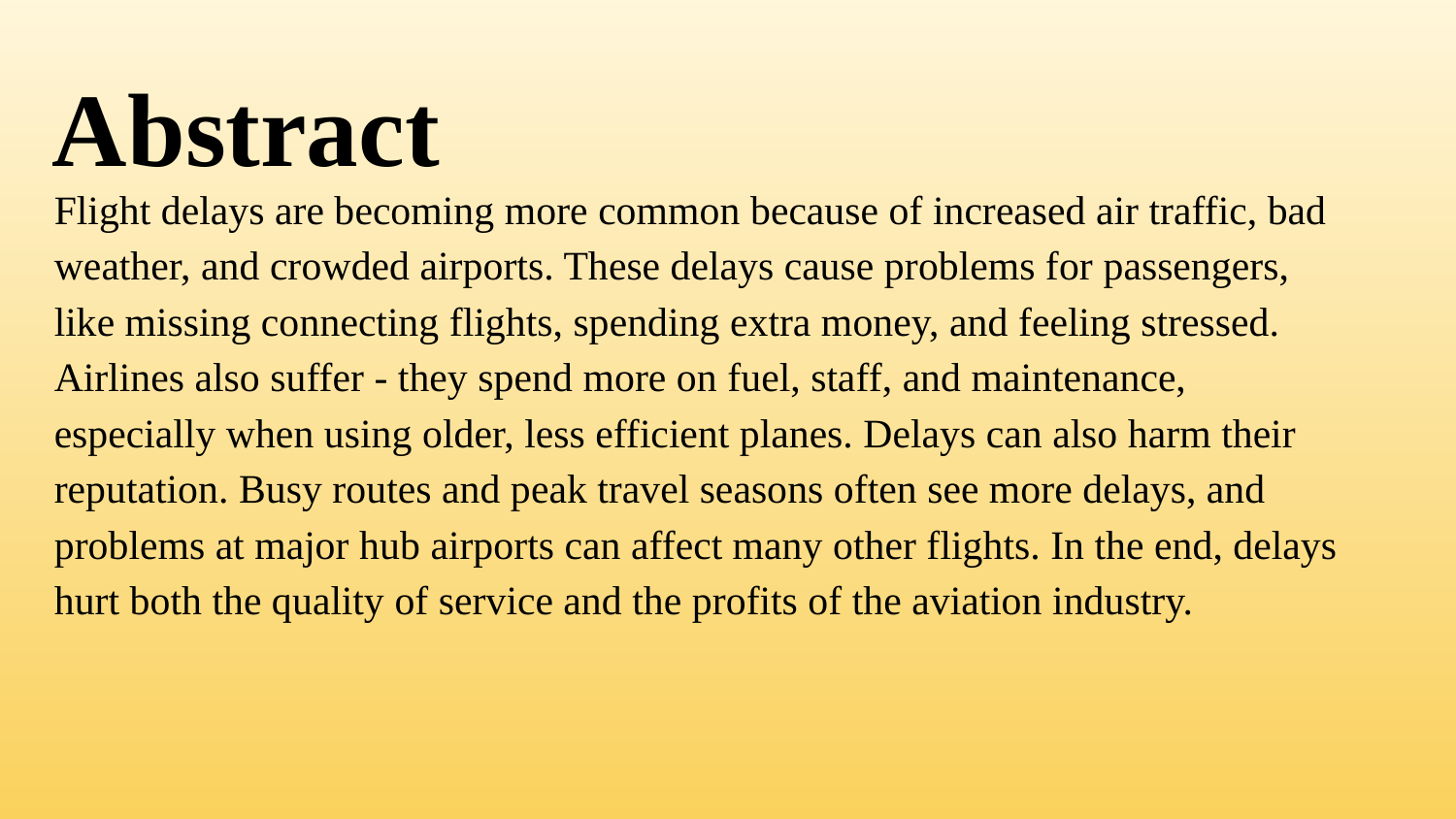

Abstract

Flight delays are becoming more common because of increased air traffic, bad weather, and crowded airports. These delays cause problems for passengers, like missing connecting flights, spending extra money, and feeling stressed. Airlines also suffer - they spend more on fuel, staff, and maintenance, especially when using older, less efficient planes. Delays can also harm their reputation. Busy routes and peak travel seasons often see more delays, and problems at major hub airports can affect many other flights. In the end, delays hurt both the quality of service and the profits of the aviation industry.